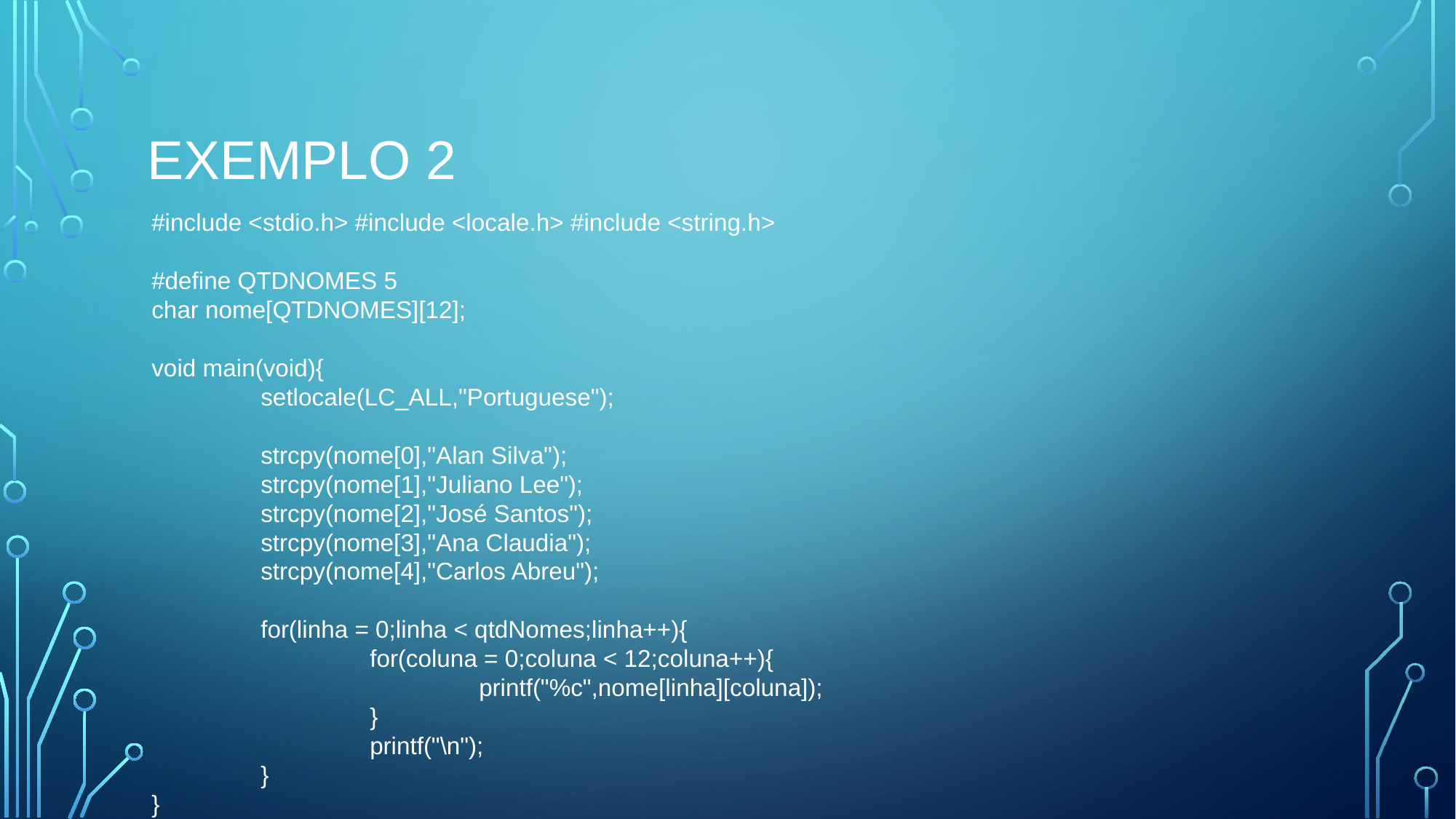

# Exemplo 2
#include <stdio.h> #include <locale.h> #include <string.h>

#define QTDNOMES 5
char nome[QTDNOMES][12];

void main(void){
	setlocale(LC_ALL,"Portuguese");

	strcpy(nome[0],"Alan Silva");
	strcpy(nome[1],"Juliano Lee");
	strcpy(nome[2],"José Santos");
	strcpy(nome[3],"Ana Claudia");
	strcpy(nome[4],"Carlos Abreu");

	for(linha = 0;linha < qtdNomes;linha++){
		for(coluna = 0;coluna < 12;coluna++){
			printf("%c",nome[linha][coluna]);
		}
		printf("\n");
	}
}